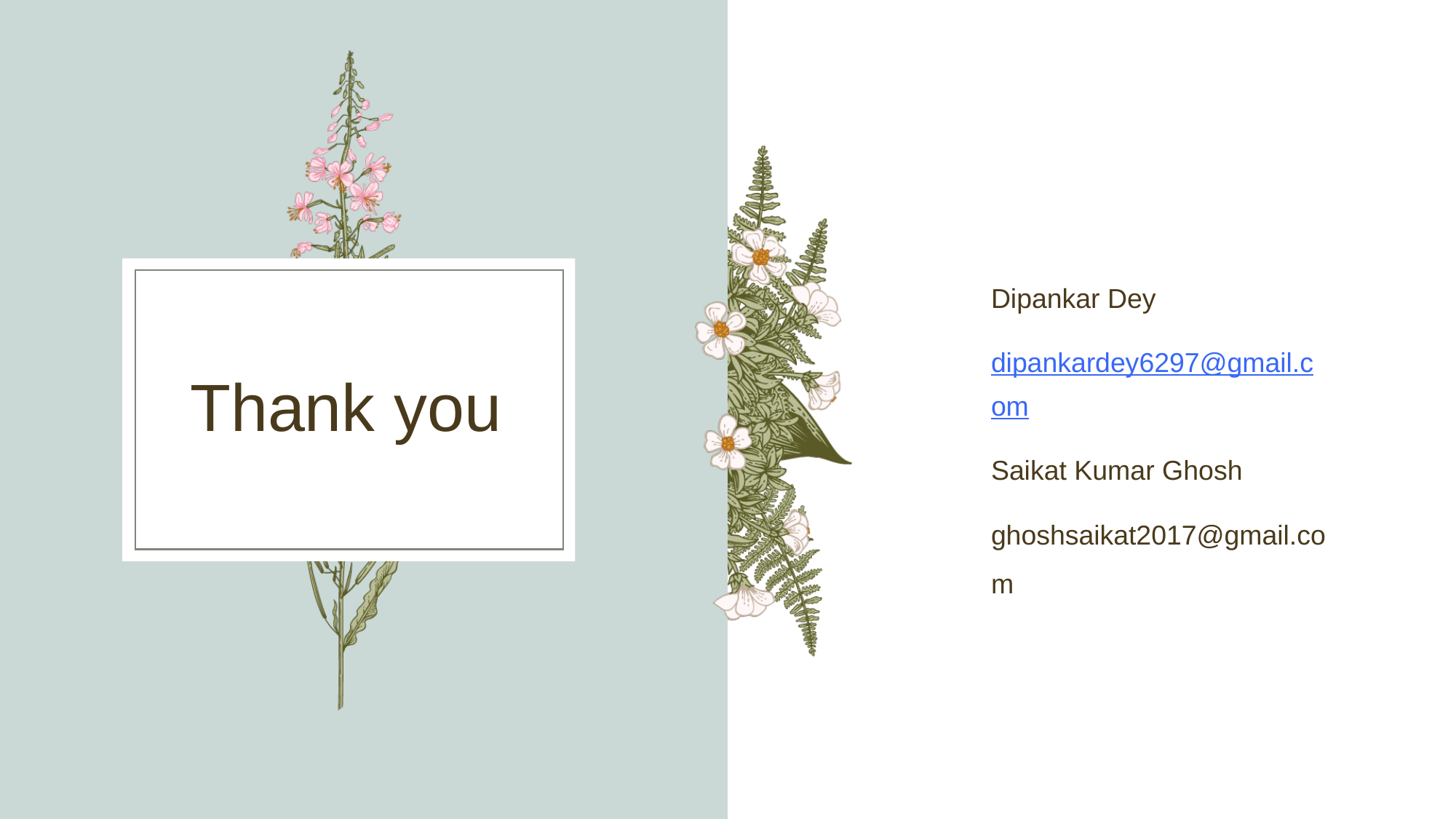

Dipankar Dey
dipankardey6297@gmail.com
Saikat Kumar Ghosh
ghoshsaikat2017@gmail.com
# Thank you